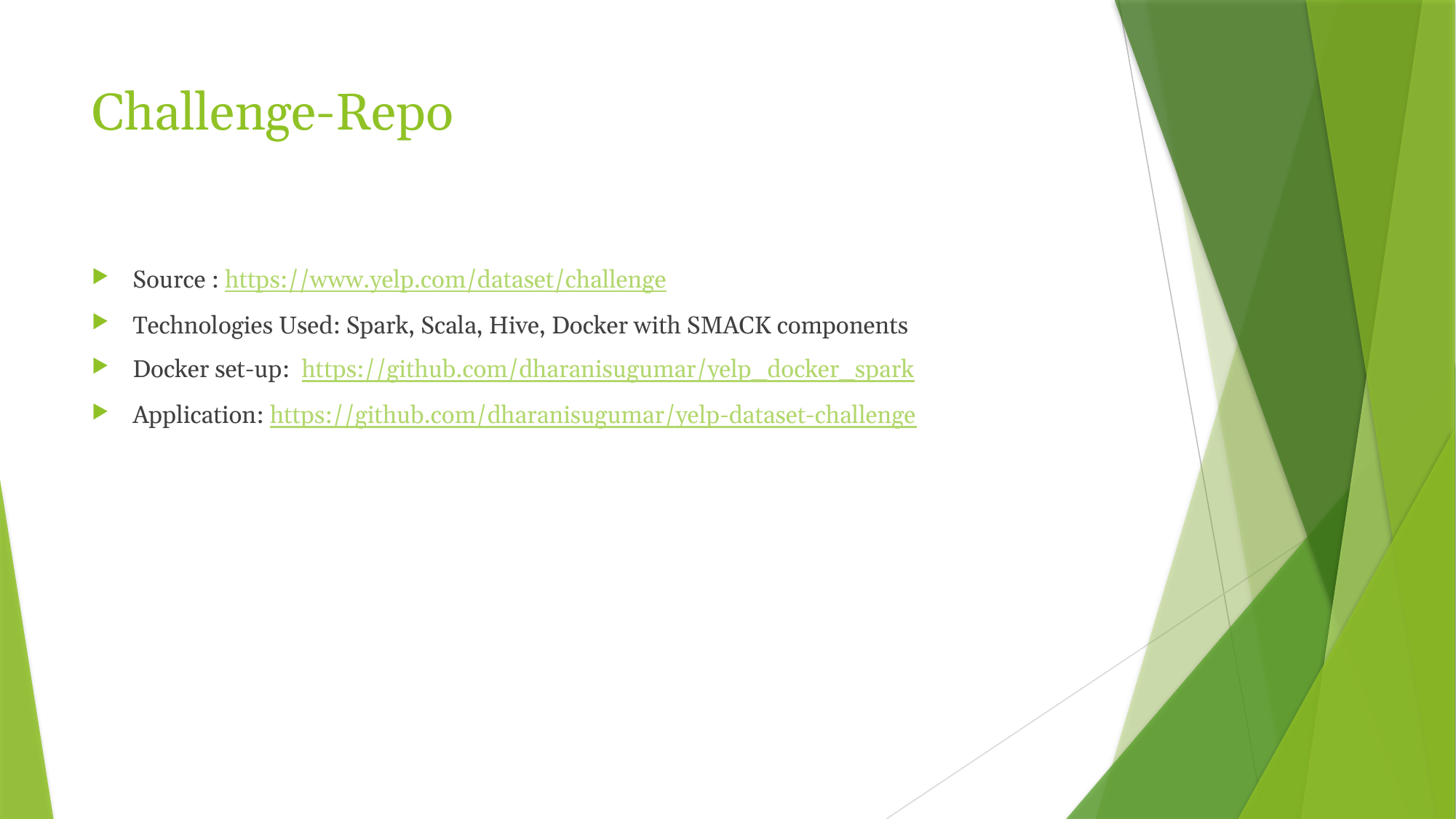

# Challenge-Repo
Source : https://www.yelp.com/dataset/challenge
Technologies Used: Spark, Scala, Hive, Docker with SMACK components
Docker set-up:  https://github.com/dharanisugumar/yelp_docker_spark
Application: https://github.com/dharanisugumar/yelp-dataset-challenge